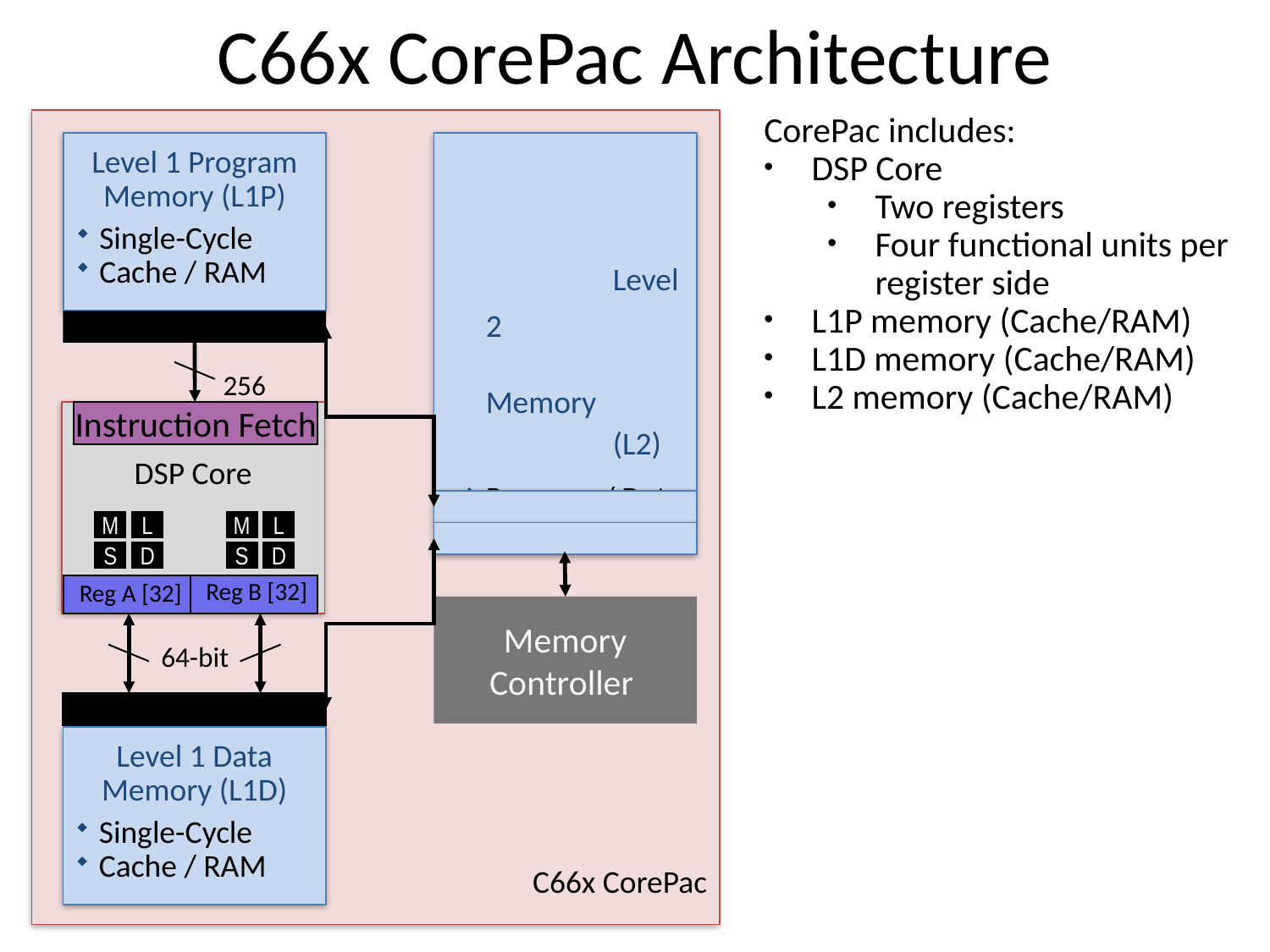

# C66x CorePac Architecture
CorePac includes:
DSP Core
Two registers
Four functional units per register side
L1P memory (Cache/RAM)
L1D memory (Cache/RAM)
L2 memory (Cache/RAM)

 C66x CorePac
Level 1 Program
Memory (L1P)
Single-Cycle
Cache / RAM

				Level 2
		Memory
		(L2)
Program / Data
Cache / RAM

256

DSP Core
Instruction Fetch
M
L
S
D
M
L
S
D
 Reg A [32]
 Reg B [32]
Memory Controller

64-bit

Level 1 Data
Memory (L1D)
Single-Cycle
Cache / RAM